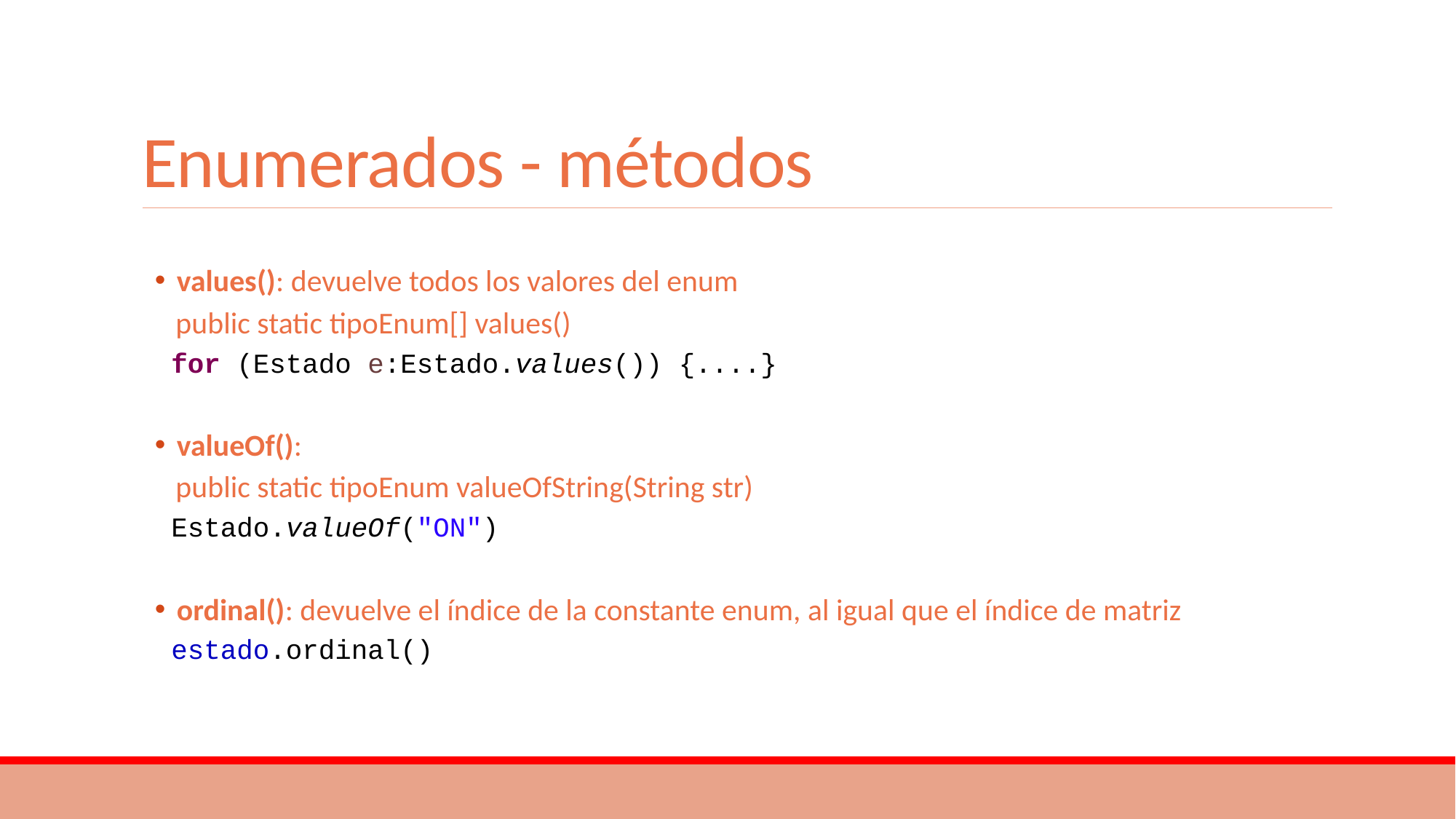

# Enumerados - métodos

values(): devuelve todos los valores del enum
   public static tipoEnum[] values()
 for (Estado e:Estado.values()) {....}

valueOf():
   public static tipoEnum valueOfString(String str)
 Estado.valueOf("ON")

ordinal(): devuelve el índice de la constante enum, al igual que el índice de matriz
 estado.ordinal()